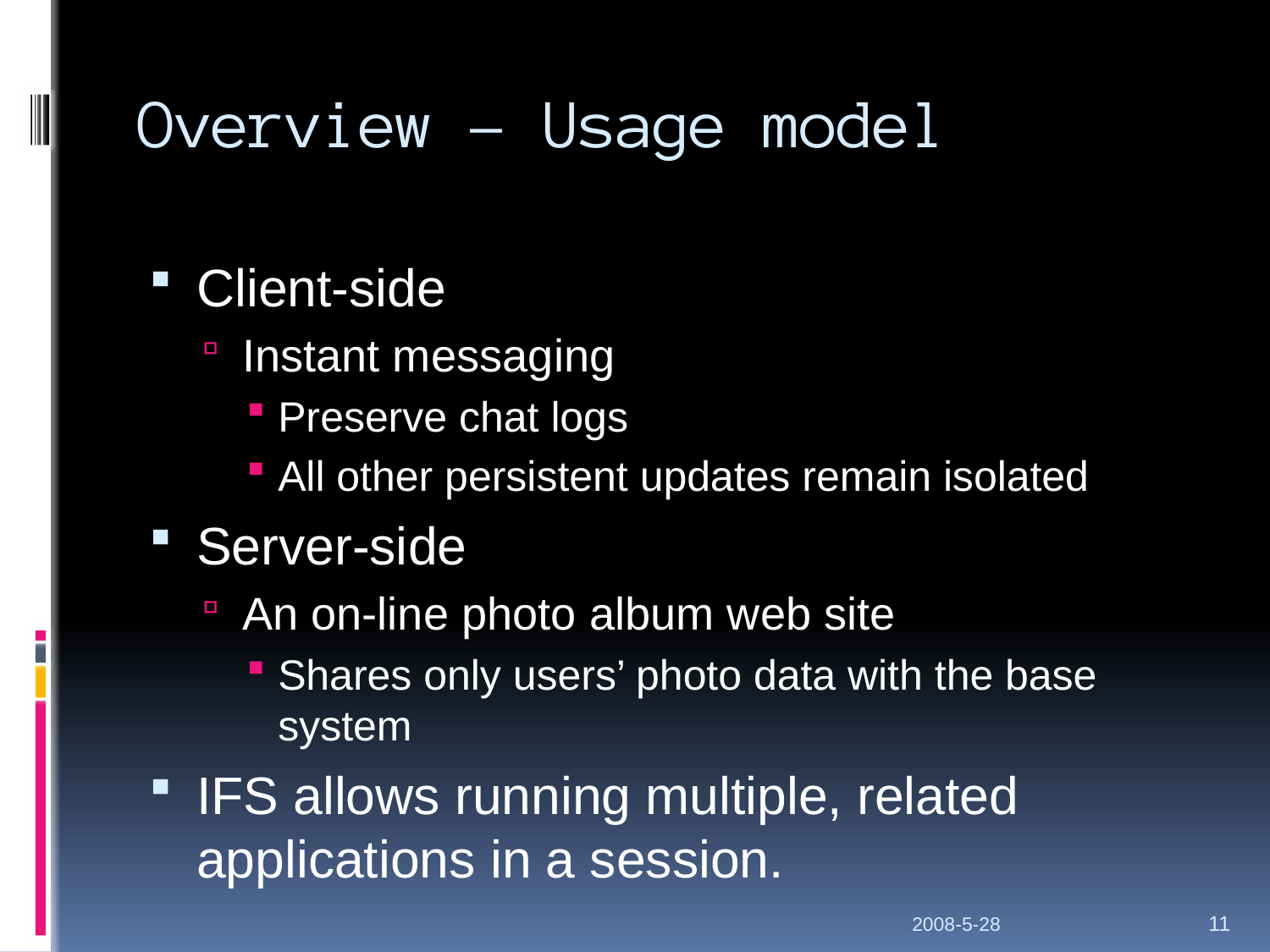

# Overview – Usage model
Client-side
Instant messaging
Preserve chat logs
All other persistent updates remain isolated
Server-side
An on-line photo album web site
Shares only users’ photo data with the base system
IFS allows running multiple, related applications in a session.

2008-5-28
11